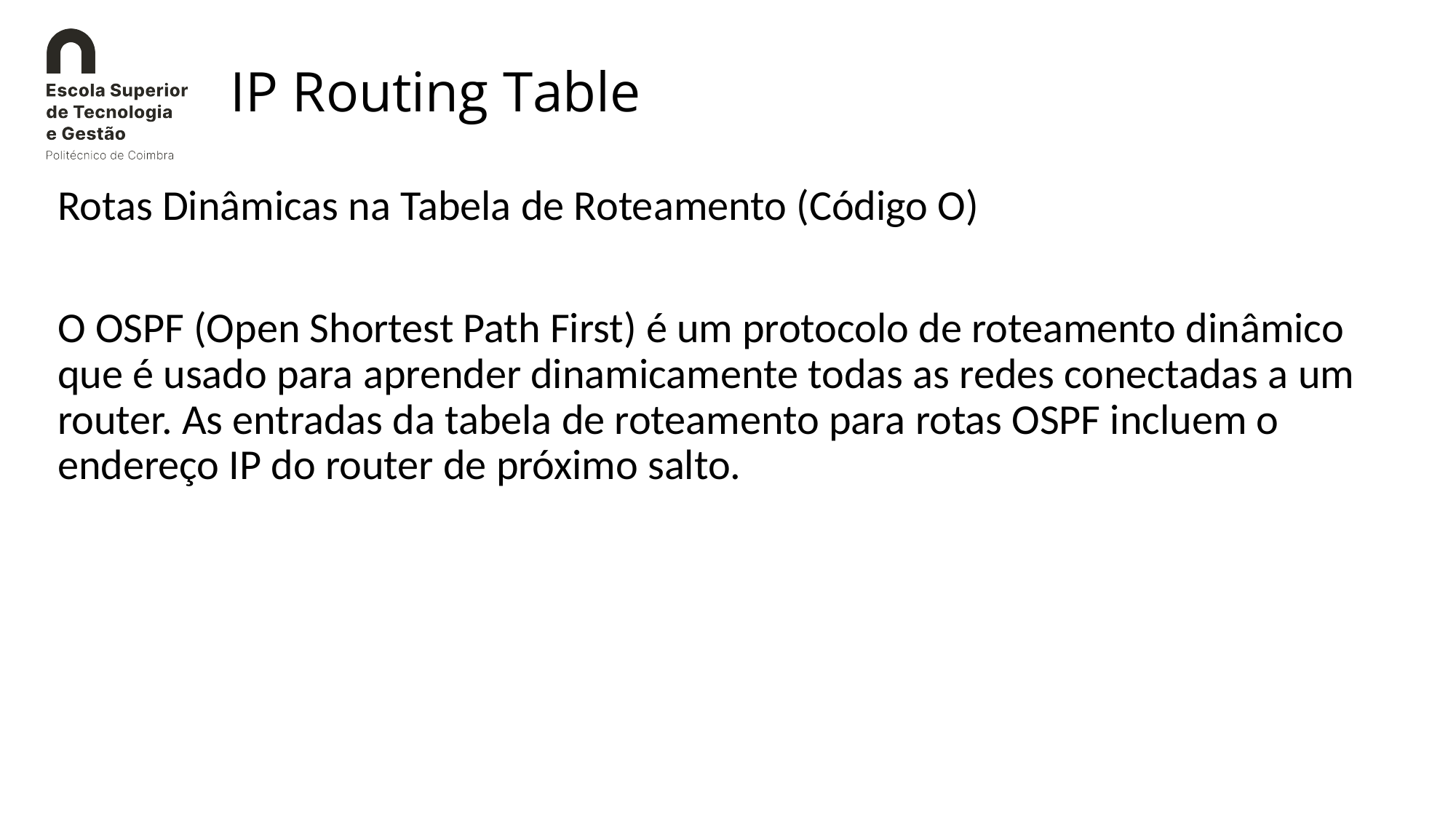

# IP Routing Table
Rotas Dinâmicas na Tabela de Roteamento (Código O)

O OSPF (Open Shortest Path First) é um protocolo de roteamento dinâmico que é usado para aprender dinamicamente todas as redes conectadas a um router. As entradas da tabela de roteamento para rotas OSPF incluem o endereço IP do router de próximo salto.